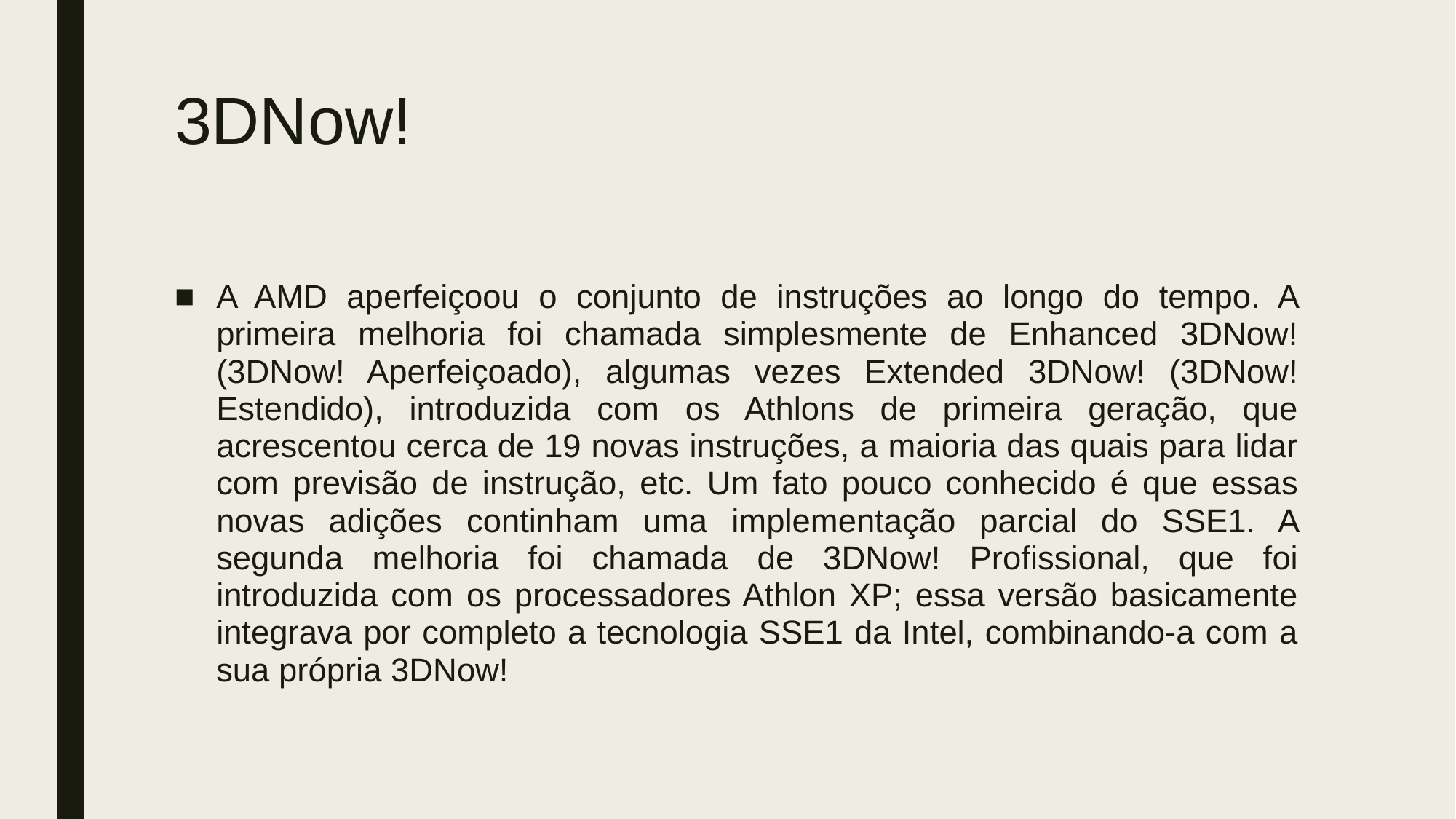

# 3DNow!
A AMD aperfeiçoou o conjunto de instruções ao longo do tempo. A primeira melhoria foi chamada simplesmente de Enhanced 3DNow! (3DNow! Aperfeiçoado), algumas vezes Extended 3DNow! (3DNow! Estendido), introduzida com os Athlons de primeira geração, que acrescentou cerca de 19 novas instruções, a maioria das quais para lidar com previsão de instrução, etc. Um fato pouco conhecido é que essas novas adições continham uma implementação parcial do SSE1. A segunda melhoria foi chamada de 3DNow! Profissional, que foi introduzida com os processadores Athlon XP; essa versão basicamente integrava por completo a tecnologia SSE1 da Intel, combinando-a com a sua própria 3DNow!